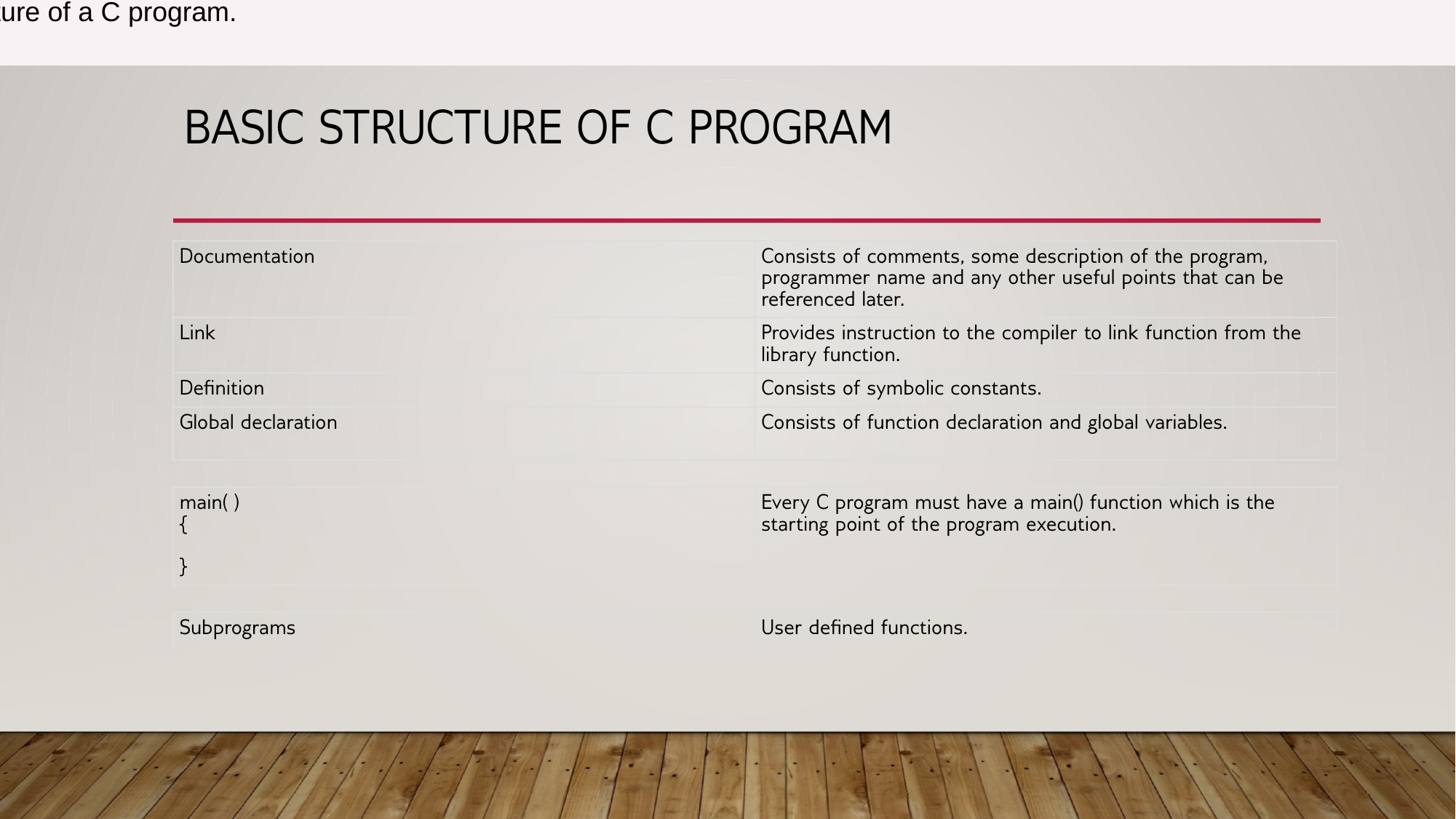

Following is the basic structure of a C program.

# Basic structure of c program
| Documentation | Consists of comments, some description of the program, programmer name and any other useful points that can be referenced later. |
| --- | --- |
| Link | Provides instruction to the compiler to link function from the library function. |
| Definition | Consists of symbolic constants. |
| Global declaration | Consists of function declaration and global variables. |
|  |  |
| main( ) { } | Every C program must have a main() function which is the starting point of the program execution. |
|  |  |
| Subprograms | User defined functions. |